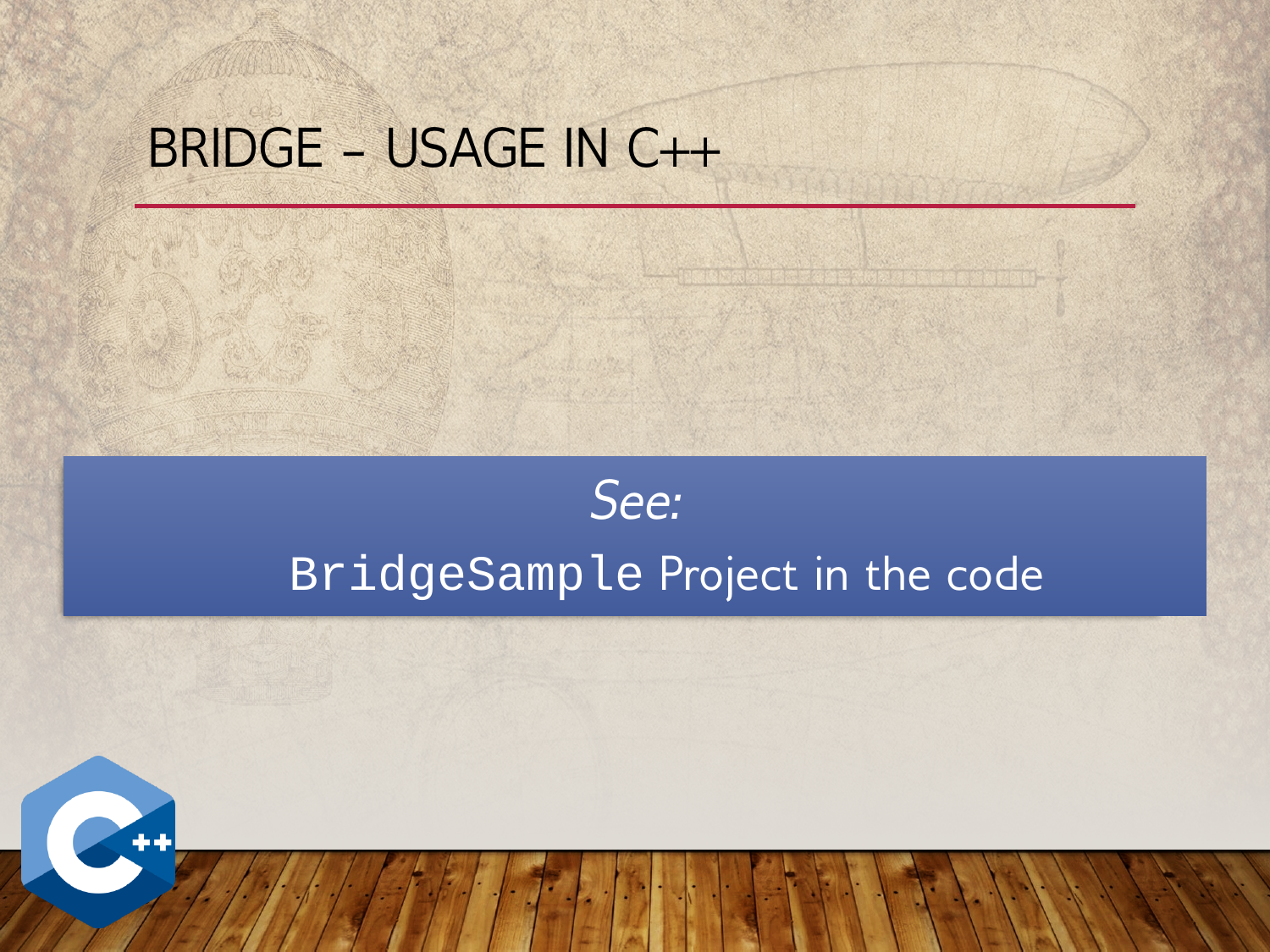

# BRIDGE – Usage in C++
See:
BridgeSample Project in the code